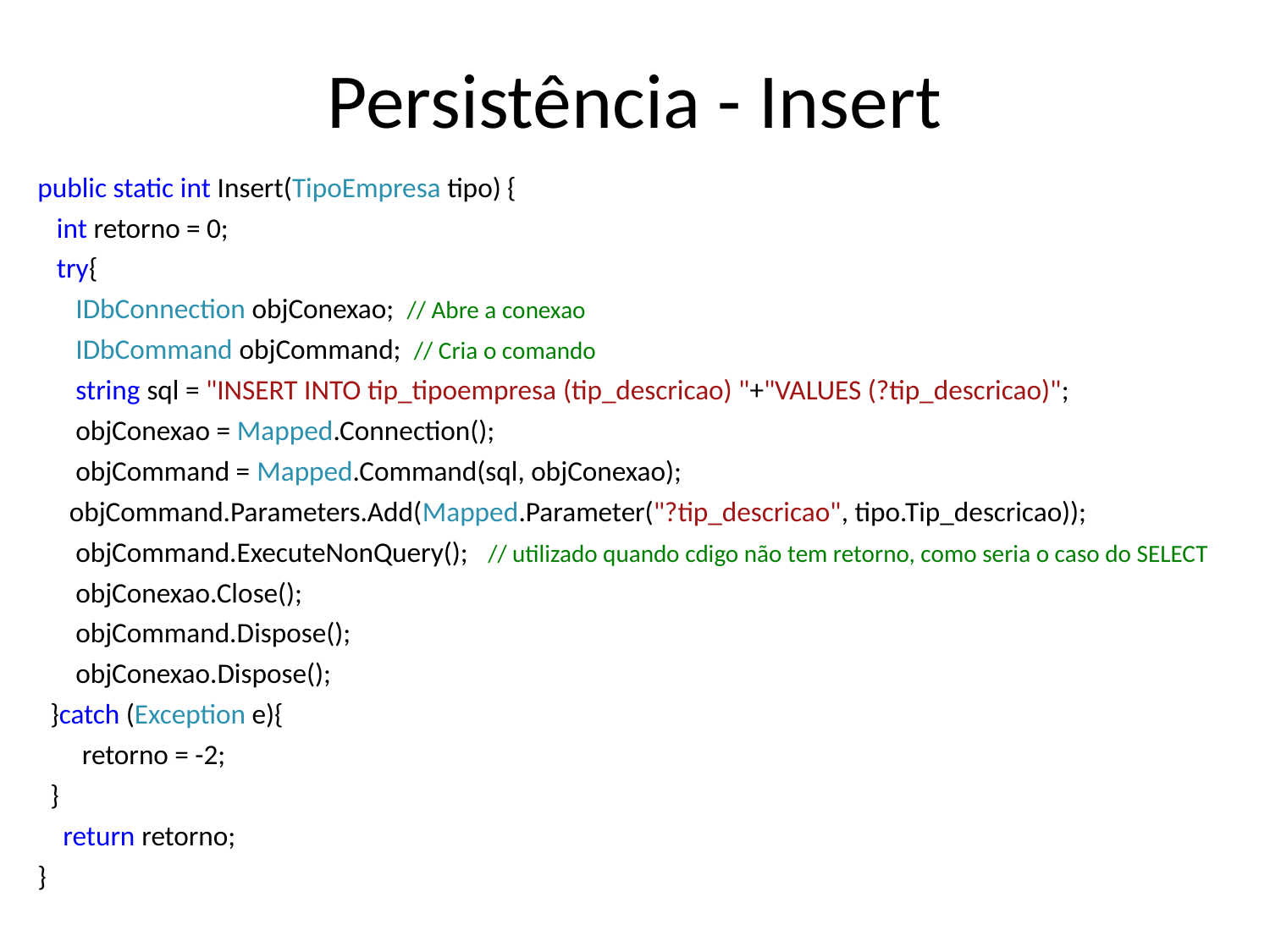

# Persistência - Insert
public static int Insert(TipoEmpresa tipo) {
   int retorno = 0;
   try{
      IDbConnection objConexao;  // Abre a conexao
      IDbCommand objCommand;  // Cria o comando
      string sql = "INSERT INTO tip_tipoempresa (tip_descricao) "+"VALUES (?tip_descricao)";
      objConexao = Mapped.Connection();
      objCommand = Mapped.Command(sql, objConexao);
     objCommand.Parameters.Add(Mapped.Parameter("?tip_descricao", tipo.Tip_descricao));
      objCommand.ExecuteNonQuery();   // utilizado quando cdigo não tem retorno, como seria o caso do SELECT
      objConexao.Close();
      objCommand.Dispose();
      objConexao.Dispose();
  }catch (Exception e){
       retorno = -2;
  }
    return retorno;
}